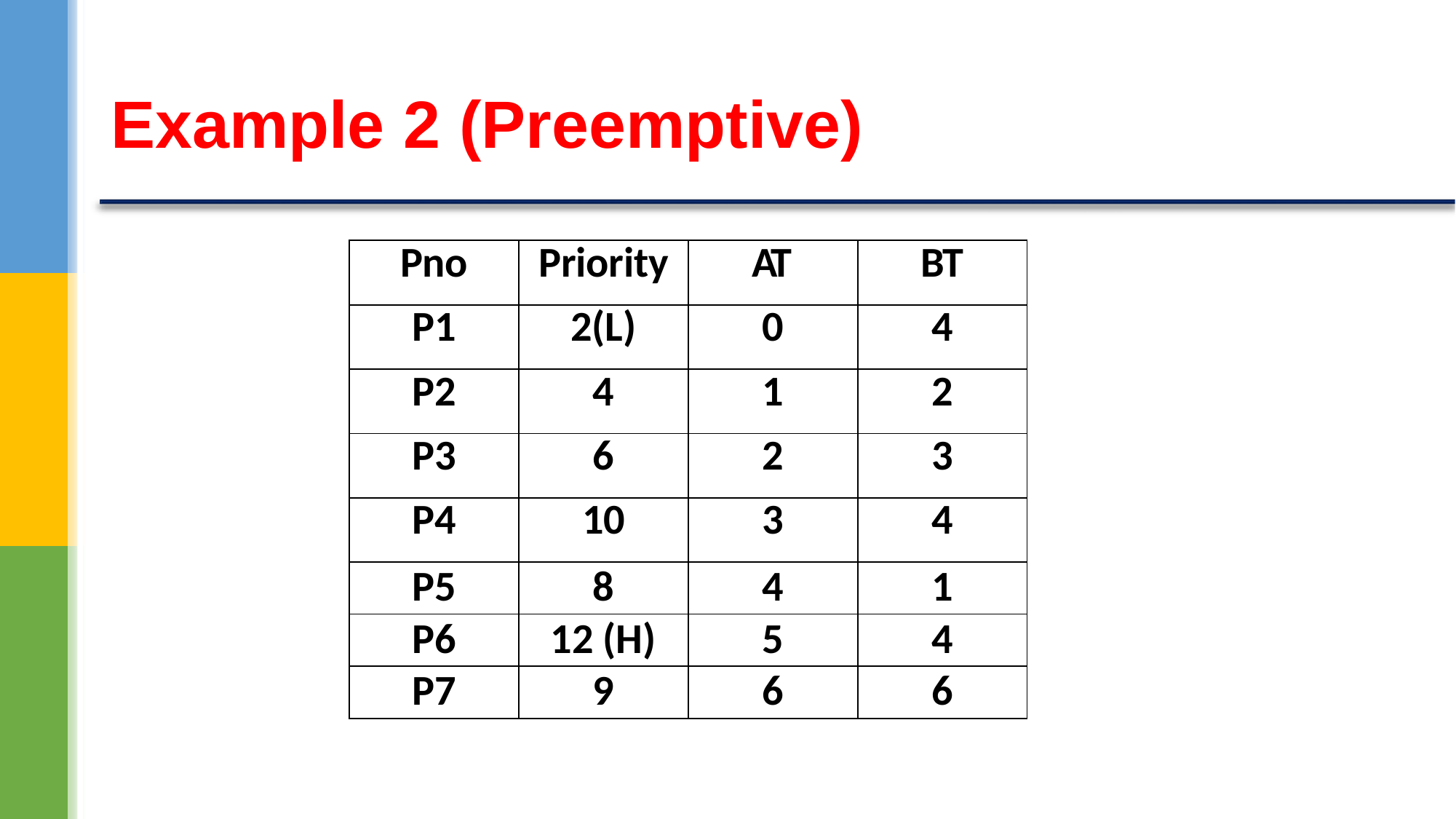

# Example 2 (Preemptive)

| Pno | Priority | AT | BT |
| --- | --- | --- | --- |
| P1 | 2(L) | 0 | 4 |
| P2 | 4 | 1 | 2 |
| P3 | 6 | 2 | 3 |
| P4 | 10 | 3 | 4 |
| P5 | 8 | 4 | 1 |
| P6 | 12 (H) | 5 | 4 |
| P7 | 9 | 6 | 6 |